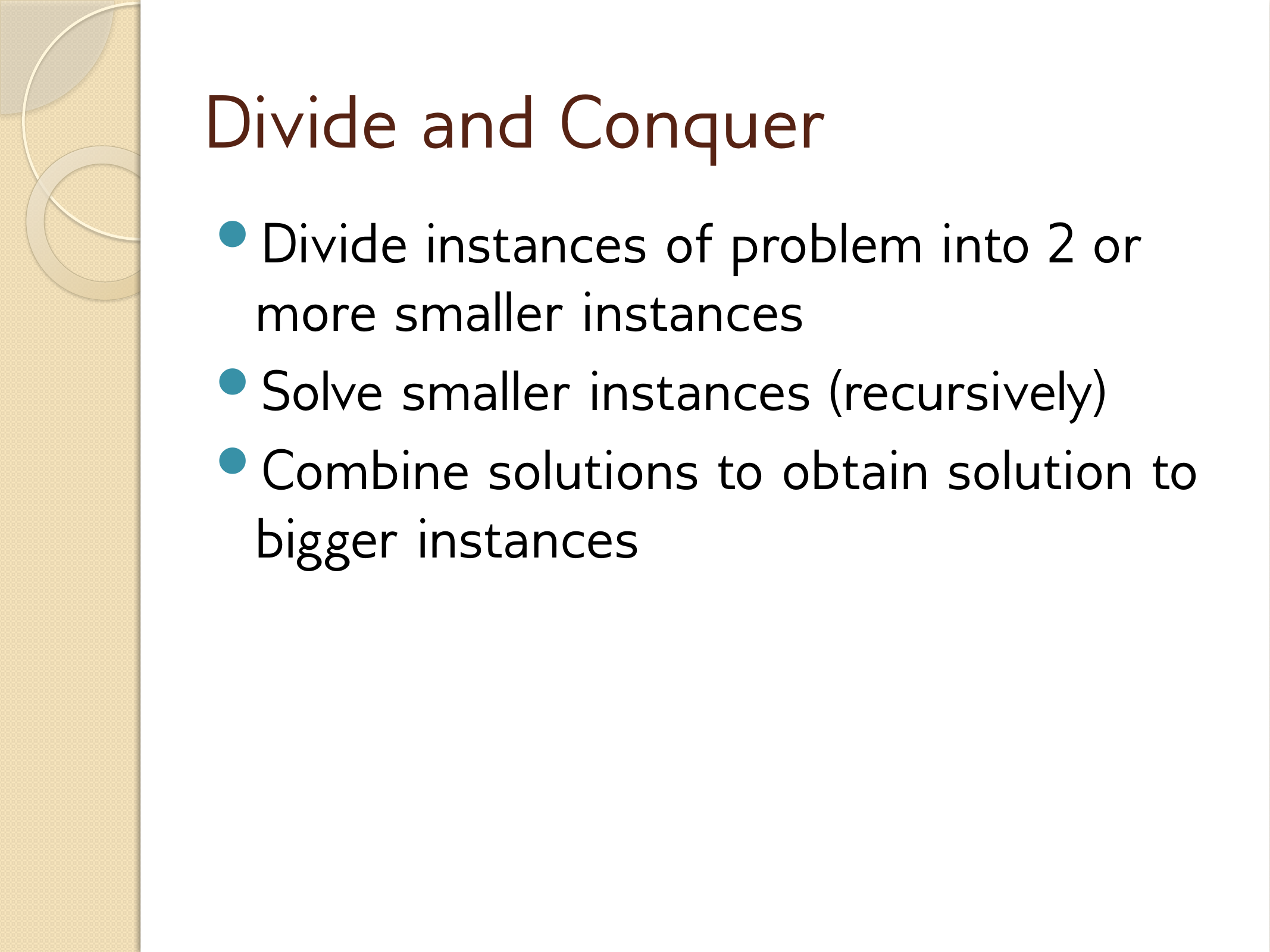

# Divide and Conquer
Divide instances of problem into 2 or more smaller instances
Solve smaller instances (recursively)
Combine solutions to obtain solution to bigger instances